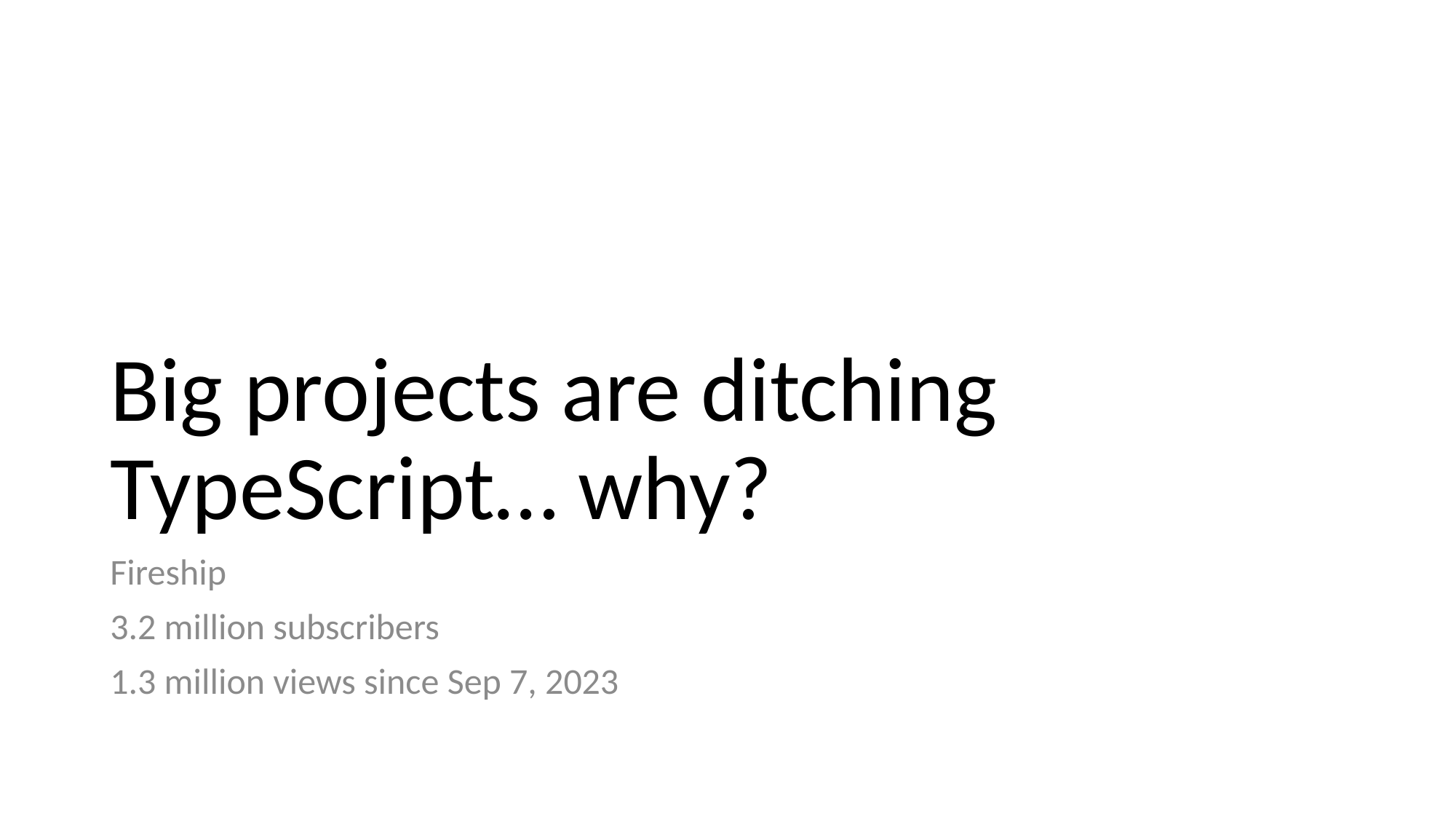

# Big projects are ditching TypeScript… why?
Fireship
3.2 million subscribers
1.3 million views since Sep 7, 2023